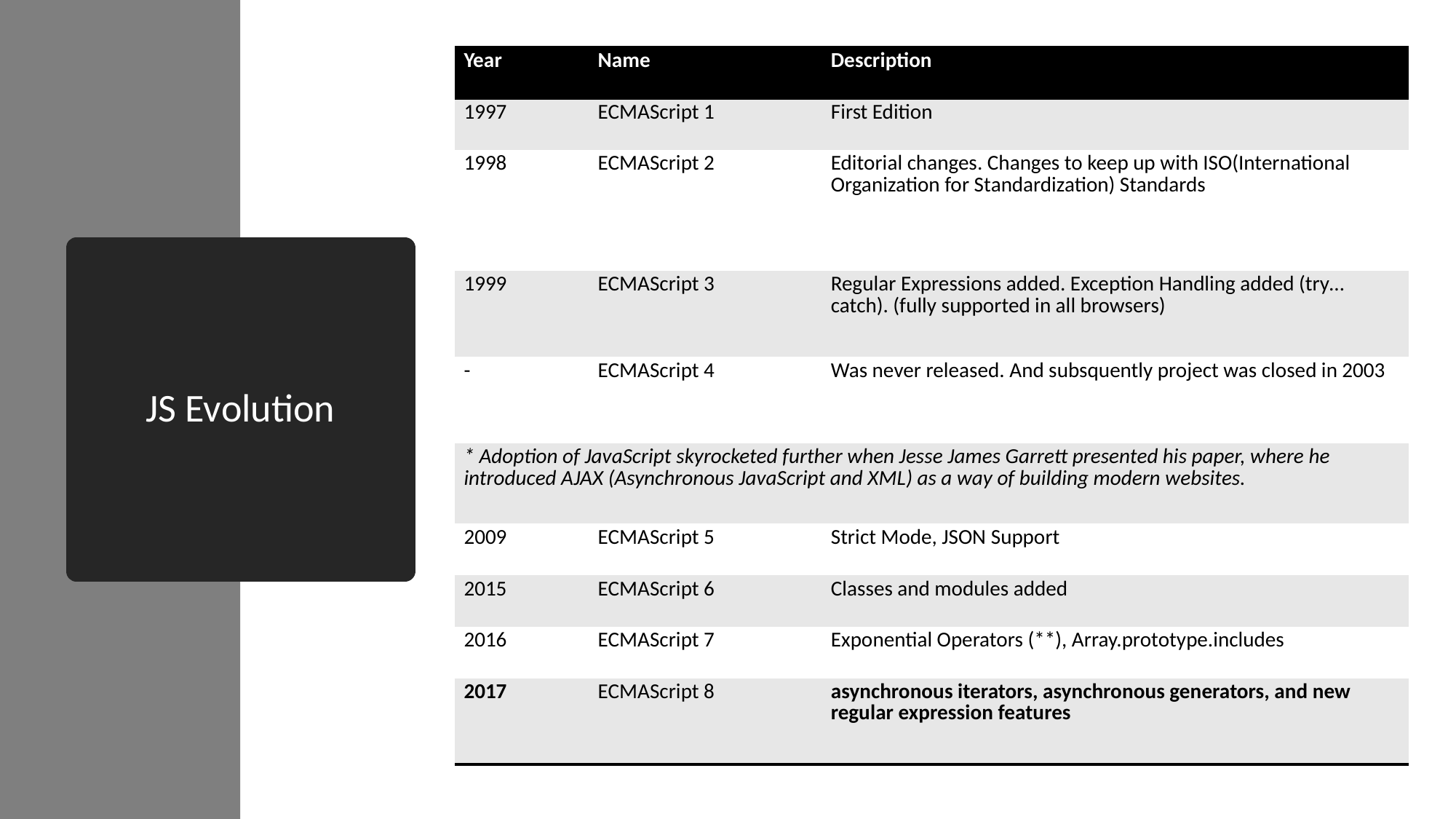

| Year | Name | Description |
| --- | --- | --- |
| 1997 | ECMAScript 1 | First Edition |
| 1998 | ECMAScript 2 | Editorial changes. Changes to keep up with ISO(International Organization for Standardization) Standards |
| 1999 | ECMAScript 3 | Regular Expressions added. Exception Handling added (try… catch). (fully supported in all browsers) |
| - | ECMAScript 4 | Was never released. And subsquently project was closed in 2003 |
| \* Adoption of JavaScript skyrocketed further when Jesse James Garrett presented his paper, where he introduced AJAX (Asynchronous JavaScript and XML) as a way of building modern websites. |  |  |
| 2009 | ECMAScript 5 | Strict Mode, JSON Support |
| 2015 | ECMAScript 6 | Classes and modules added |
| 2016 | ECMAScript 7 | Exponential Operators (\*\*), Array.prototype.includes |
| 2017 | ECMAScript 8 | asynchronous iterators, asynchronous generators, and new regular expression features |
# JS Evolution